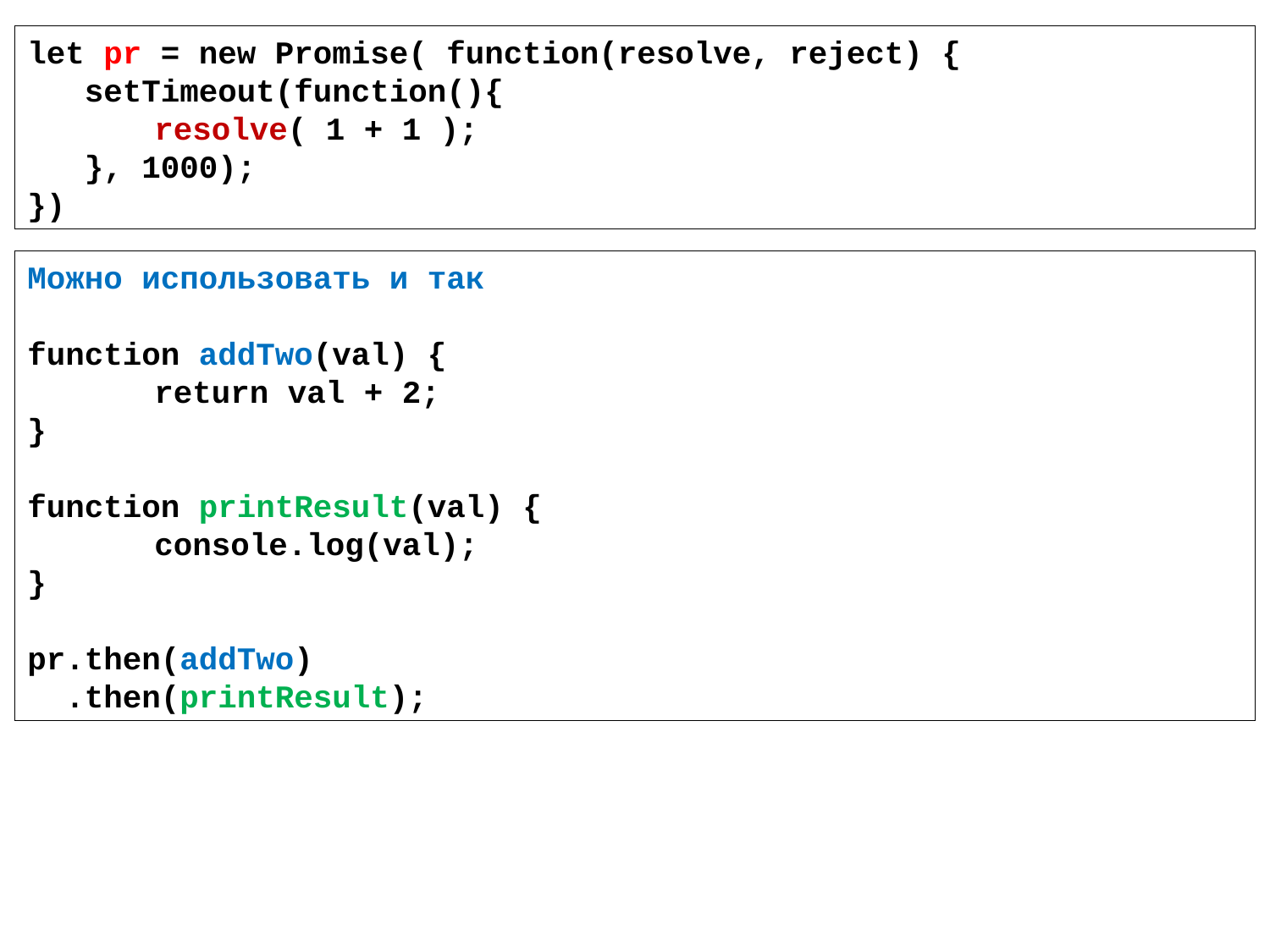

let pr = new Promise( function(resolve, reject) {
   setTimeout(function(){
	resolve( 1 + 1 );
   }, 1000);
})
Можно использовать и так

function addTwo(val) {
	return val + 2;
}

function printResult(val) {
	console.log(val);
}

pr.then(addTwo)
  .then(printResult);